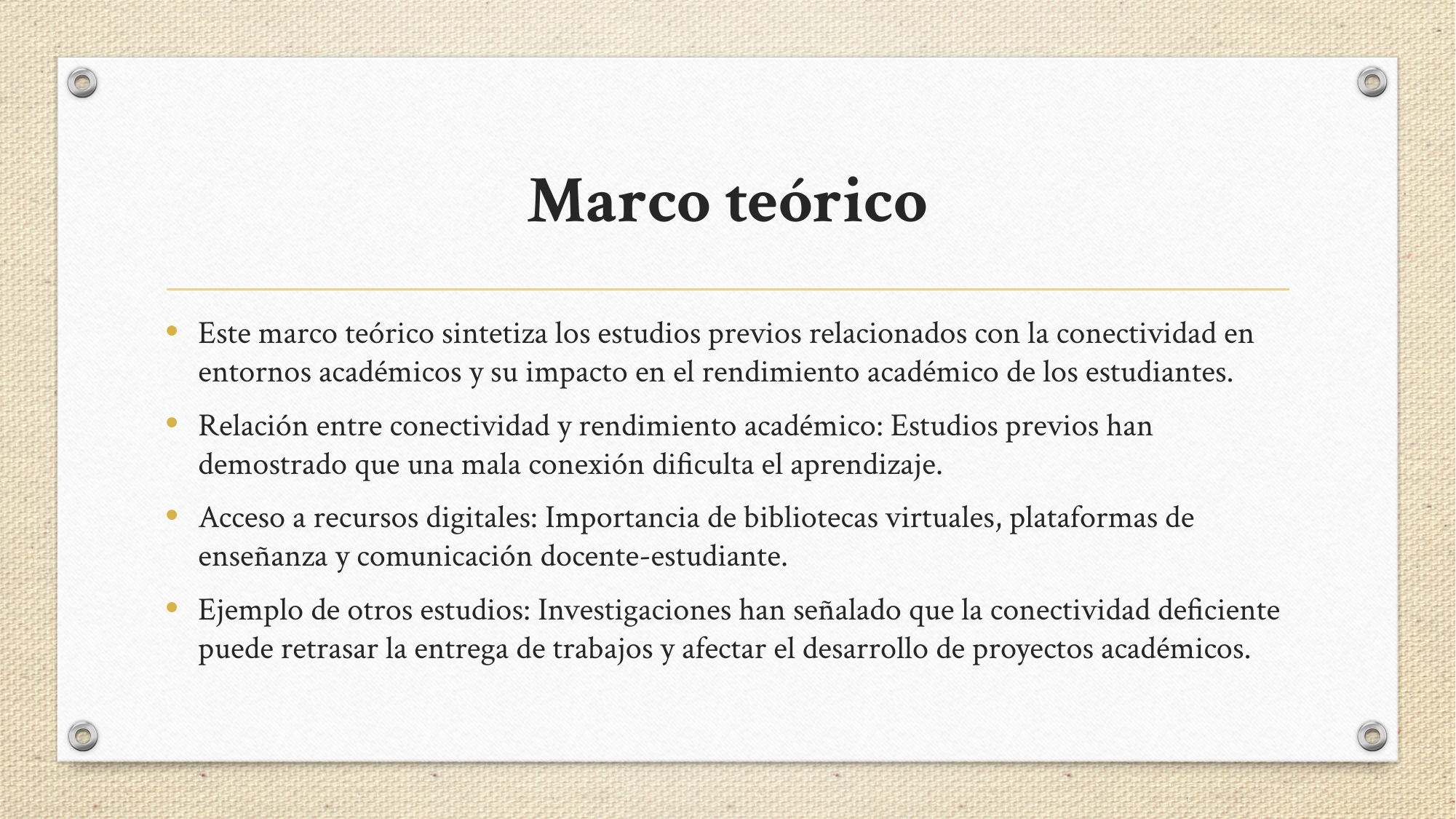

# Marco teórico
Este marco teórico sintetiza los estudios previos relacionados con la conectividad en entornos académicos y su impacto en el rendimiento académico de los estudiantes.
Relación entre conectividad y rendimiento académico: Estudios previos han demostrado que una mala conexión dificulta el aprendizaje.
Acceso a recursos digitales: Importancia de bibliotecas virtuales, plataformas de enseñanza y comunicación docente-estudiante.
Ejemplo de otros estudios: Investigaciones han señalado que la conectividad deficiente puede retrasar la entrega de trabajos y afectar el desarrollo de proyectos académicos.